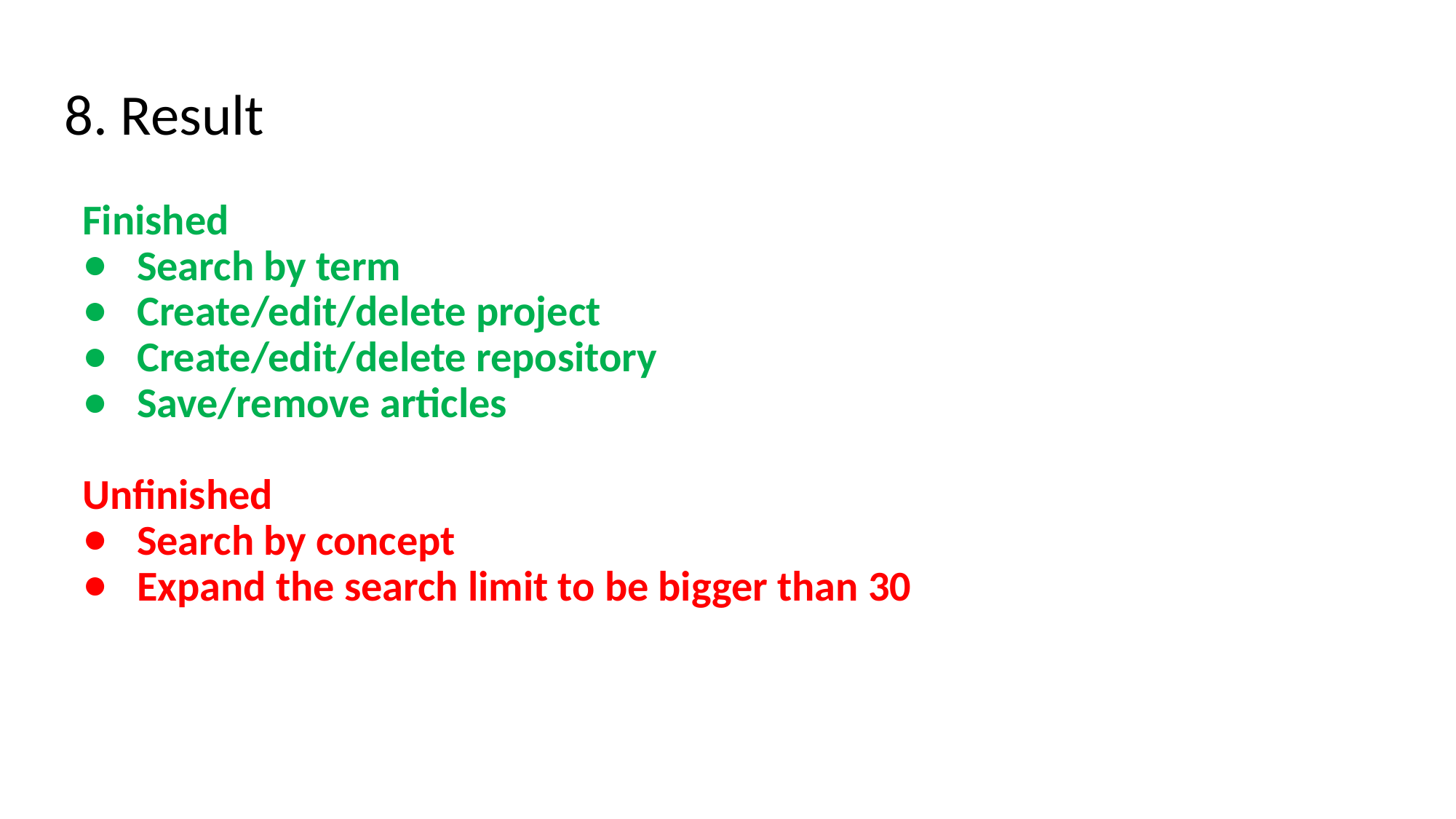

# 8. Result
Finished
Search by term
Create/edit/delete project
Create/edit/delete repository
Save/remove articles

Unfinished
Search by concept
Expand the search limit to be bigger than 30